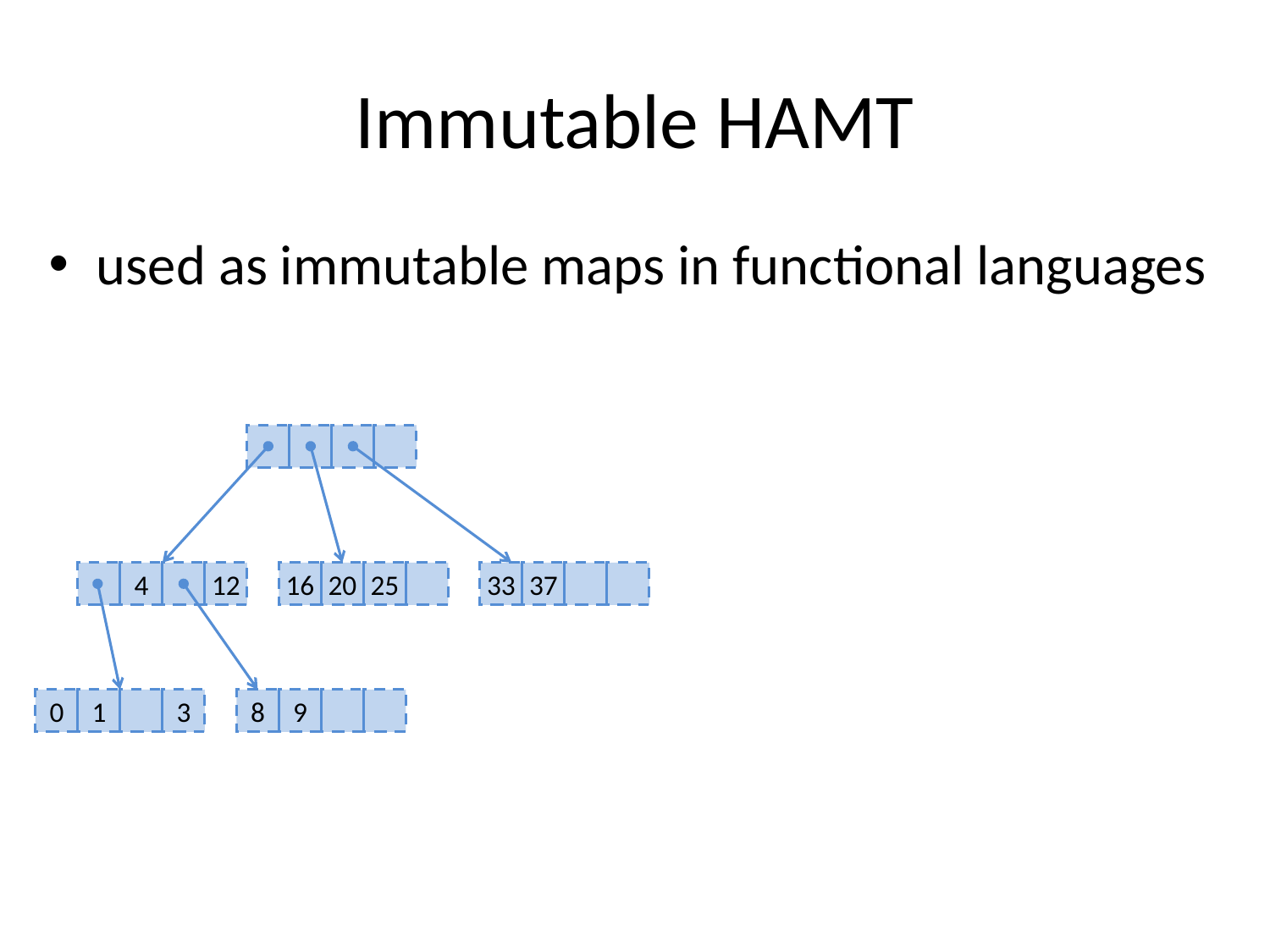

# Immutable HAMT
used as immutable maps in functional languages

4

12
16
20
25

33
37

0
1

3
8
9